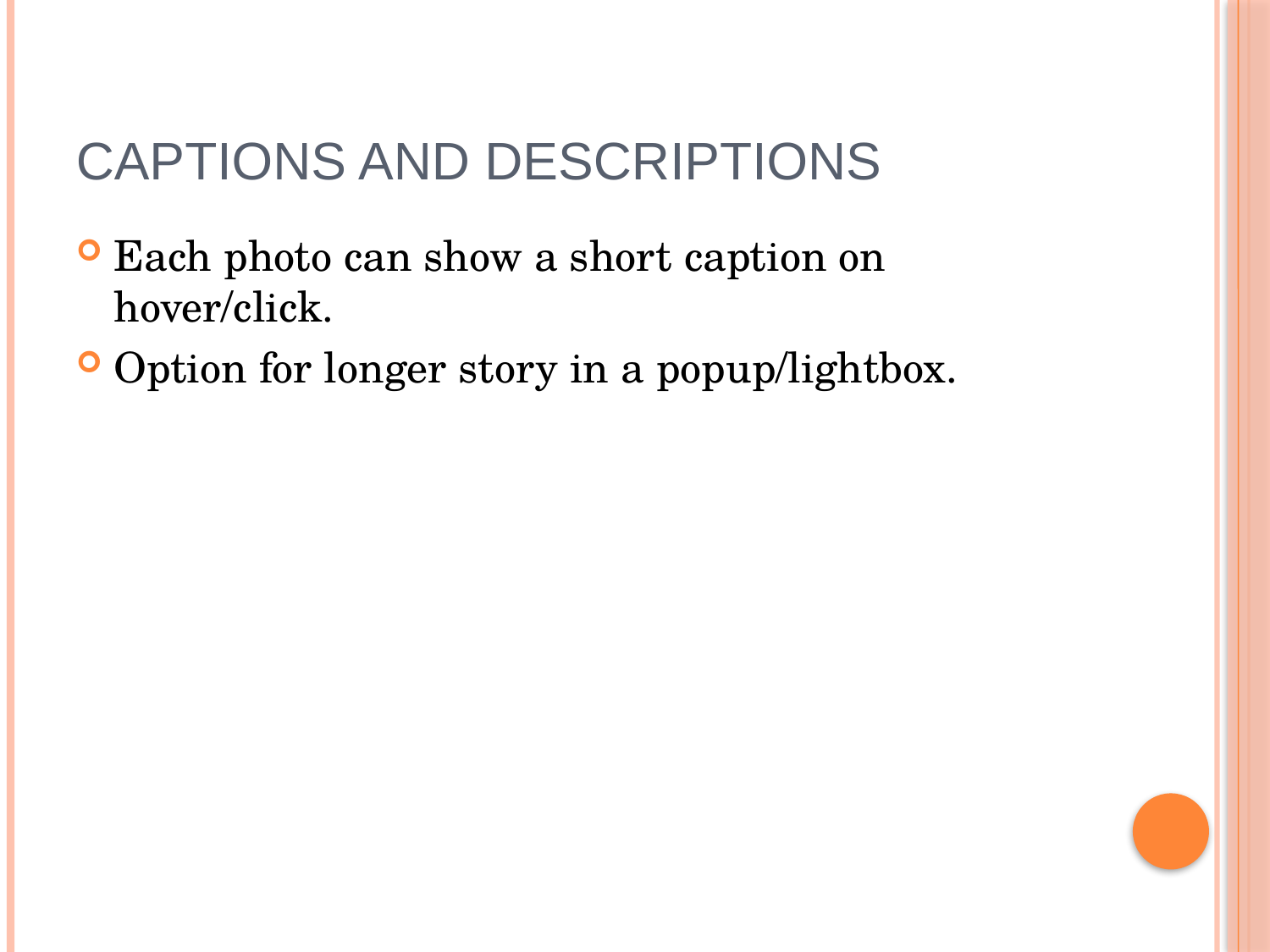

# CAPTIONS AND DESCRIPTIONS
Each photo can show a short caption on hover/click.
Option for longer story in a popup/lightbox.